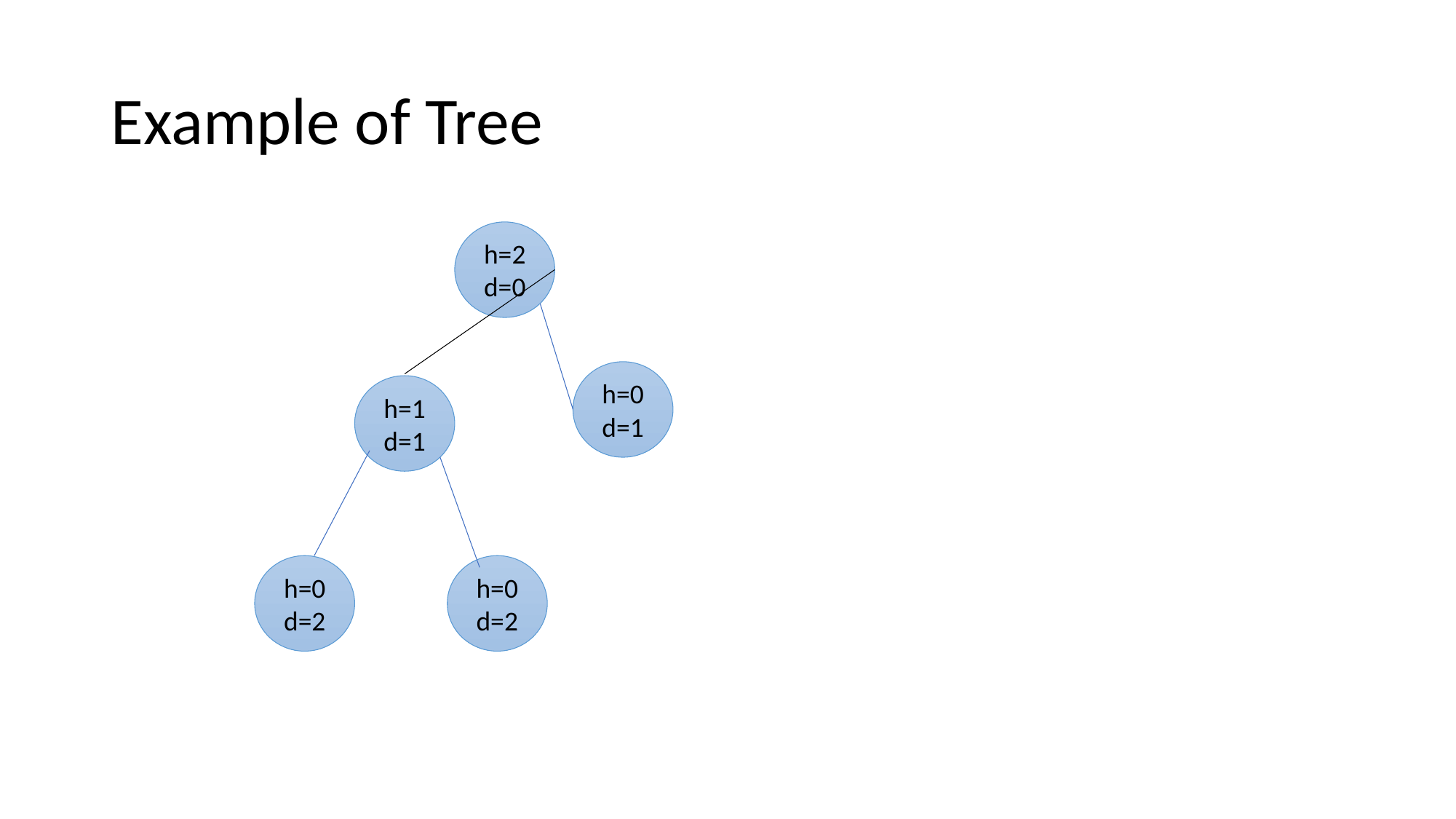

# Example of Tree
h=2d=0
h=0d=1
h=1d=1
h=0d=2
h=0d=2